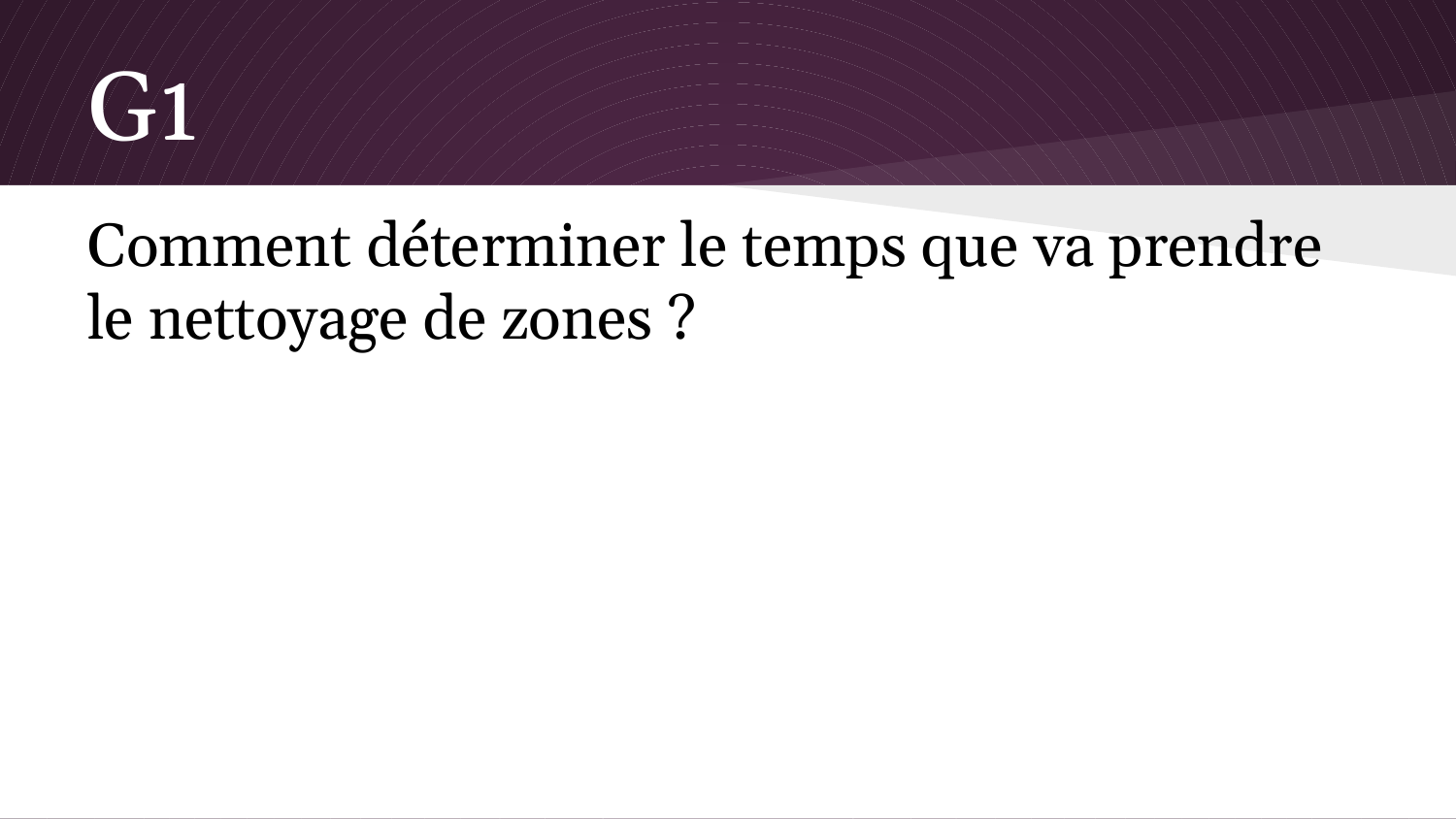

# G1
Comment déterminer le temps que va prendre le nettoyage de zones ?